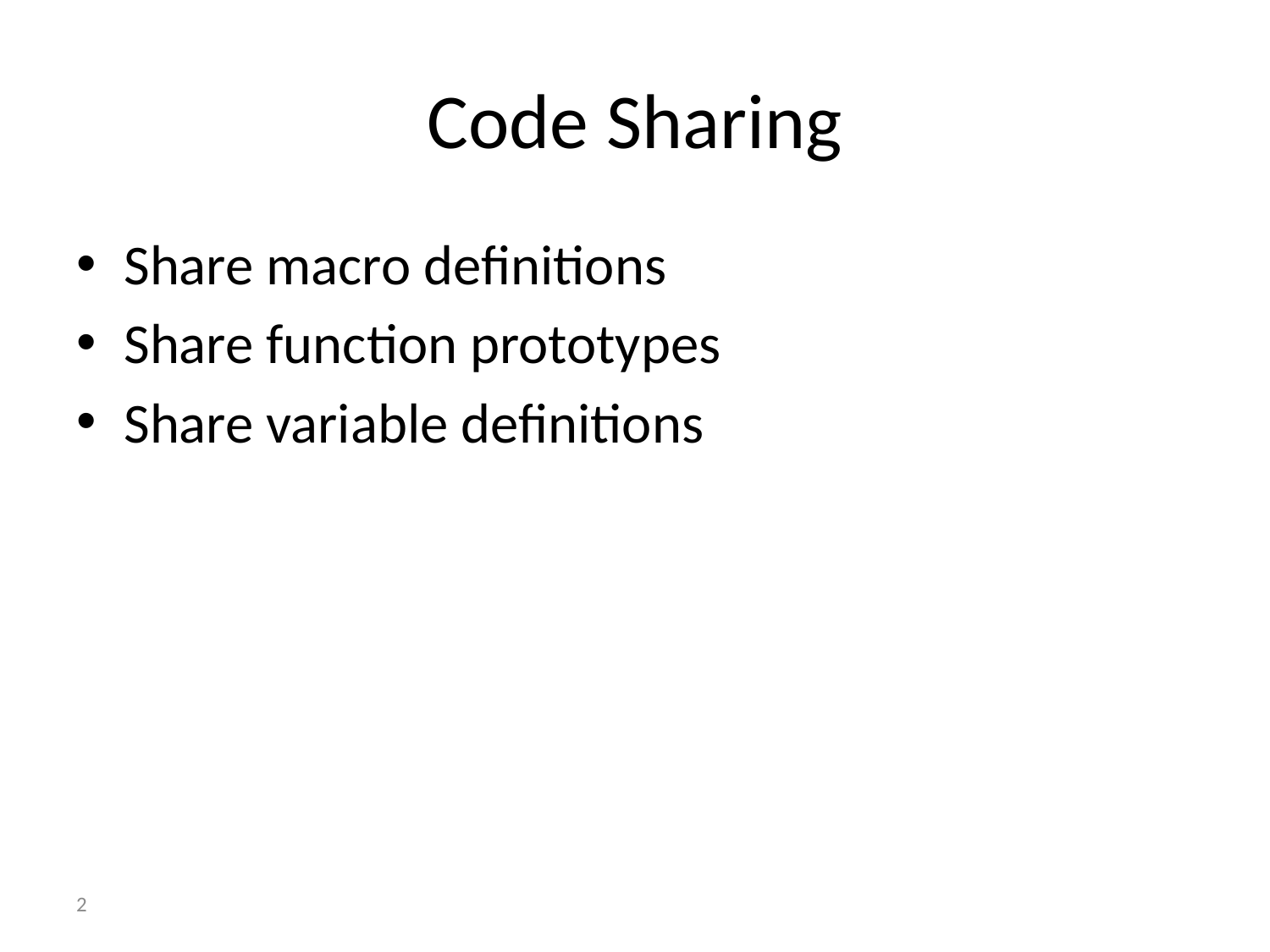

# Code Sharing
Share macro definitions
Share function prototypes
Share variable definitions
2